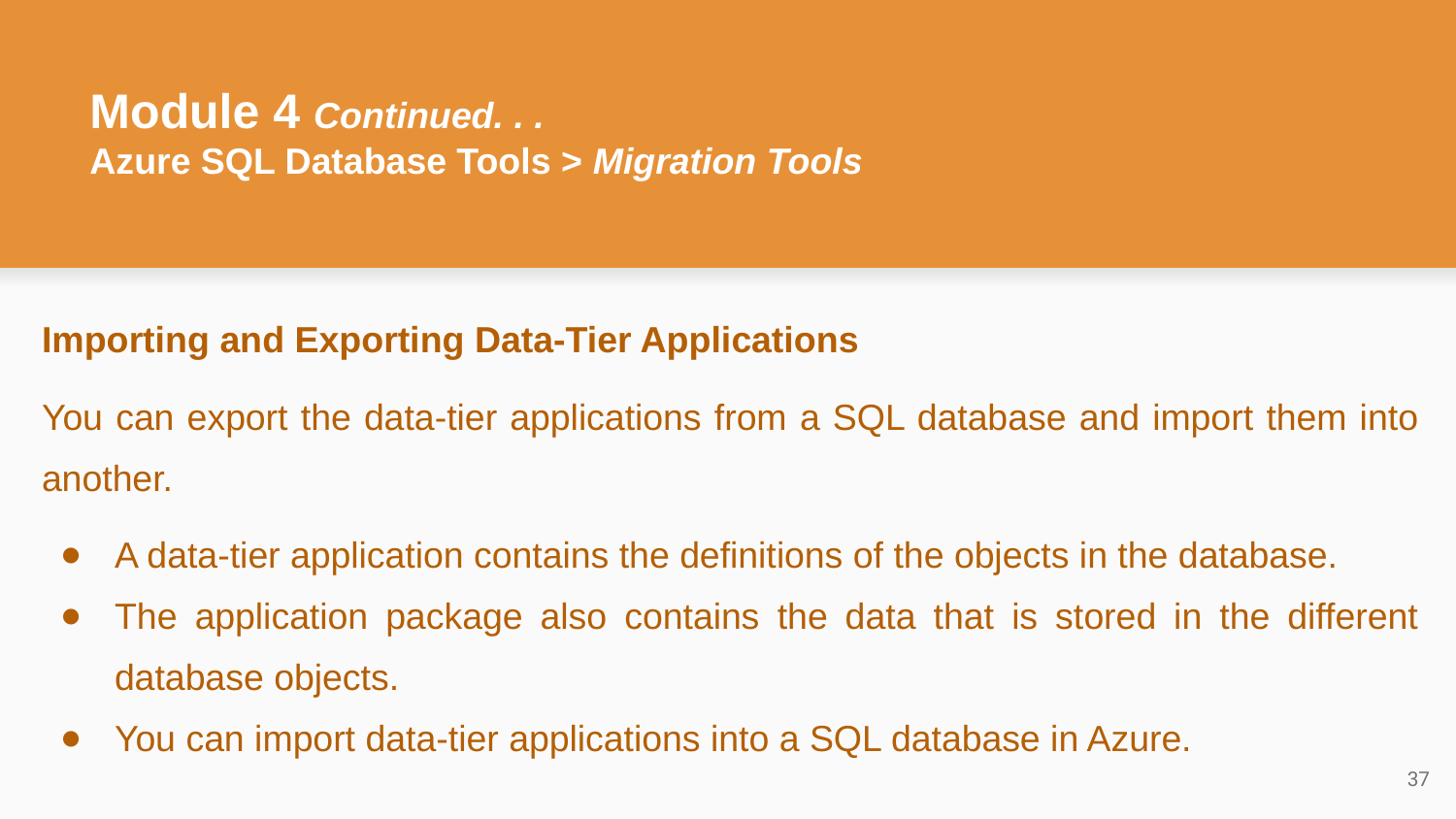

# Module 4 Continued. . .
Azure SQL Database Tools > Migration Tools

Importing and Exporting Data-Tier Applications
You can export the data-tier applications from a SQL database and import them into another.
A data-tier application contains the definitions of the objects in the database.
The application package also contains the data that is stored in the different database objects.
You can import data-tier applications into a SQL database in Azure.

37